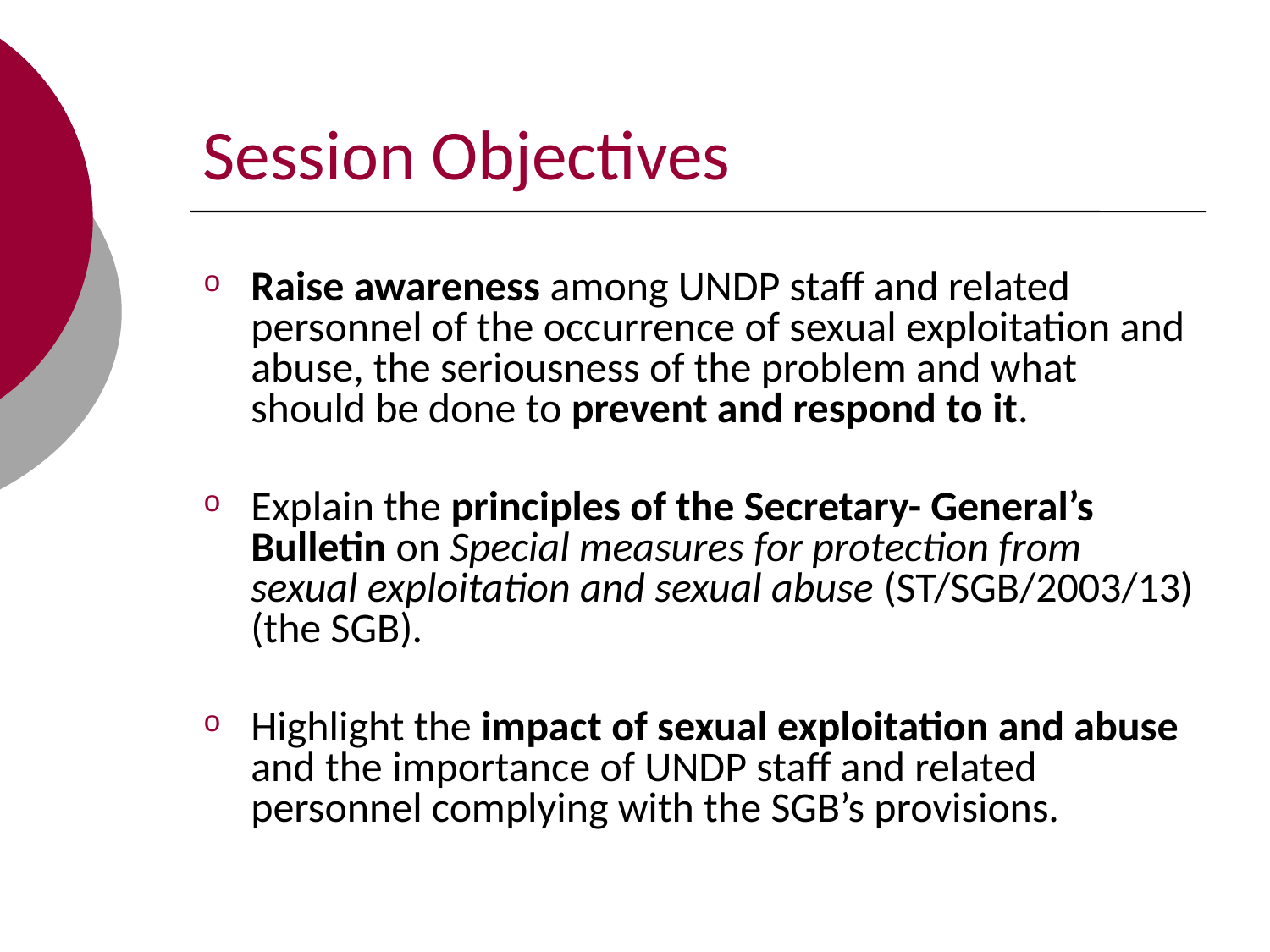

# Session Objectives

Raise awareness among UNDP staff and related personnel of the occurrence of sexual exploitation and abuse, the seriousness of the problem and what should be done to prevent and respond to it.

Explain the principles of the Secretary- General’s Bulletin on Special measures for protection from sexual exploitation and sexual abuse (ST/SGB/2003/13) (the SGB).

Highlight the impact of sexual exploitation and abuse and the importance of UNDP staff and related personnel complying with the SGB’s provisions.